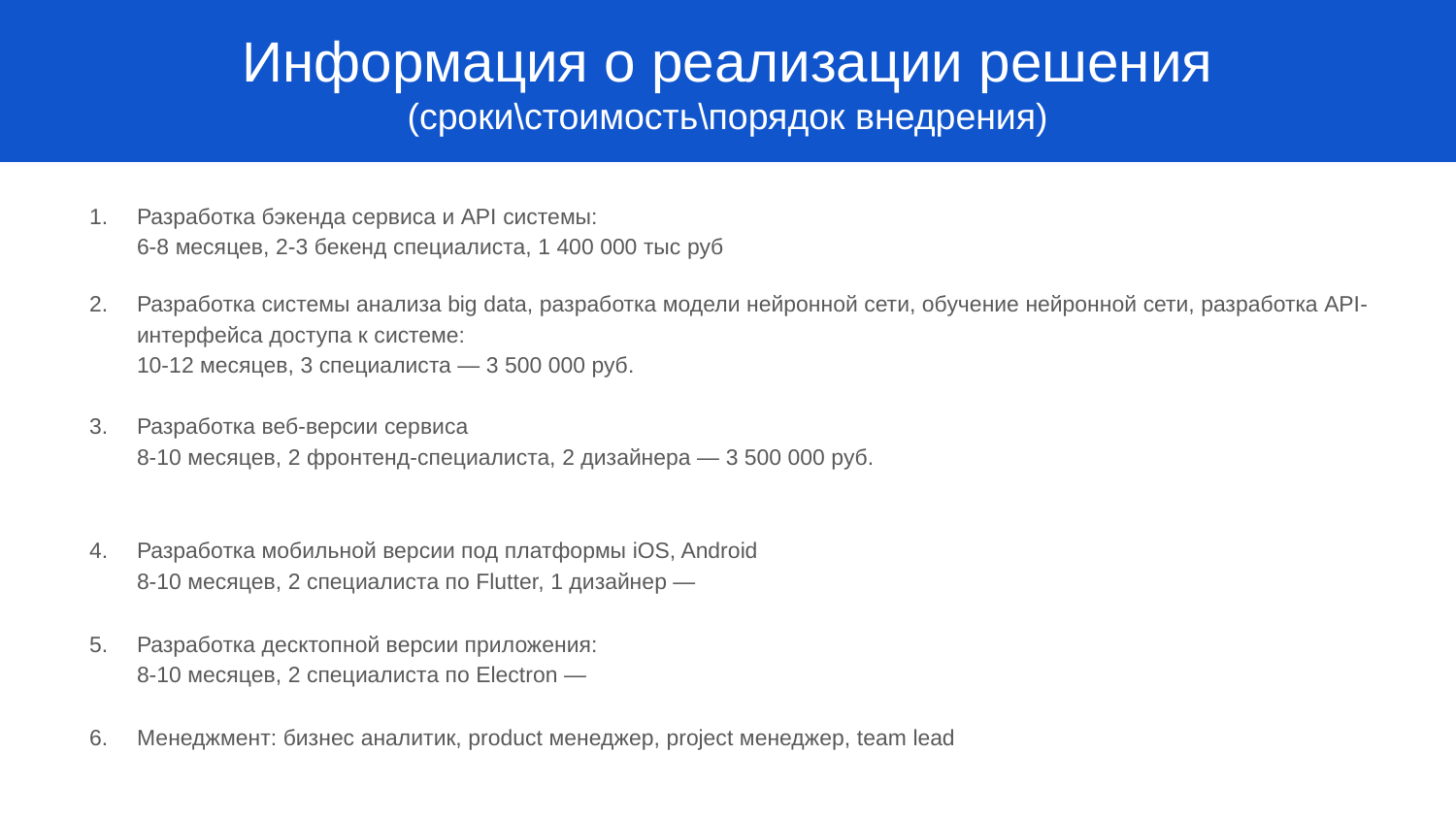

# Информация о реализации решения
(сроки\стоимость\порядок внедрения)
Разработка бэкенда сервиса и API системы:
6-8 месяцев, 2-3 бекенд специалиста, 1 400 000 тыс руб
Разработка системы анализа big data, разработка модели нейронной сети, обучение нейронной сети, разработка API-интерфейса доступа к системе:
10-12 месяцев, 3 специалиста — 3 500 000 руб.
Разработка веб-версии сервиса
8-10 месяцев, 2 фронтенд-специалиста, 2 дизайнера — 3 500 000 руб.
Разработка мобильной версии под платформы iOS, Android
8-10 месяцев, 2 специалиста по Flutter, 1 дизайнер —
Разработка десктопной версии приложения:
8-10 месяцев, 2 специалиста по Electron —
Менеджмент: бизнес аналитик, product менеджер, project менеджер, team lead